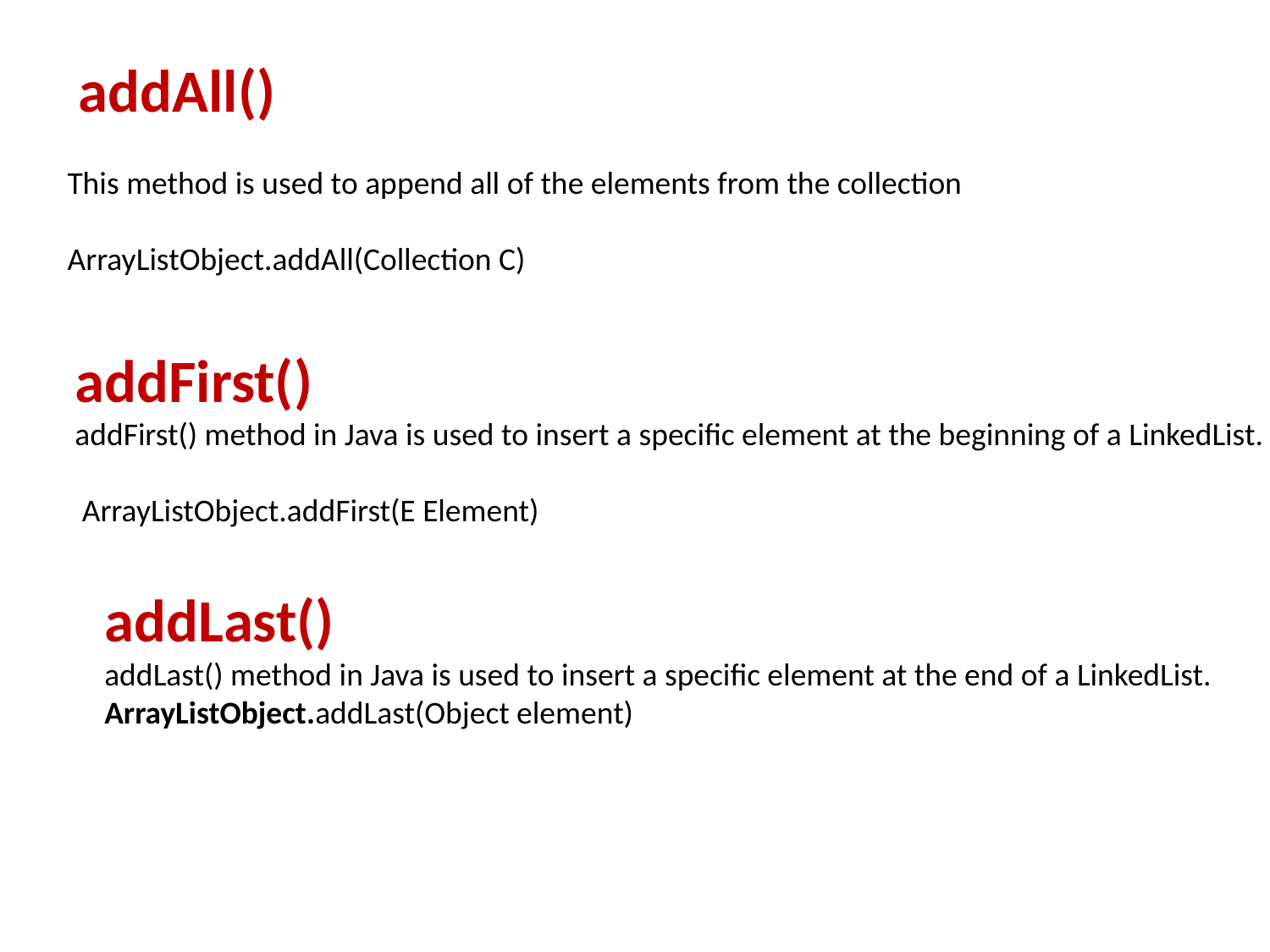

addAll()
This method is used to append all of the elements from the collection

ArrayListObject.addAll(Collection C)
addFirst()
addFirst() method in Java is used to insert a specific element at the beginning of a LinkedList.

 ArrayListObject.addFirst(E Element)
addLast()
addLast() method in Java is used to insert a specific element at the end of a LinkedList.
ArrayListObject.addLast(Object element)